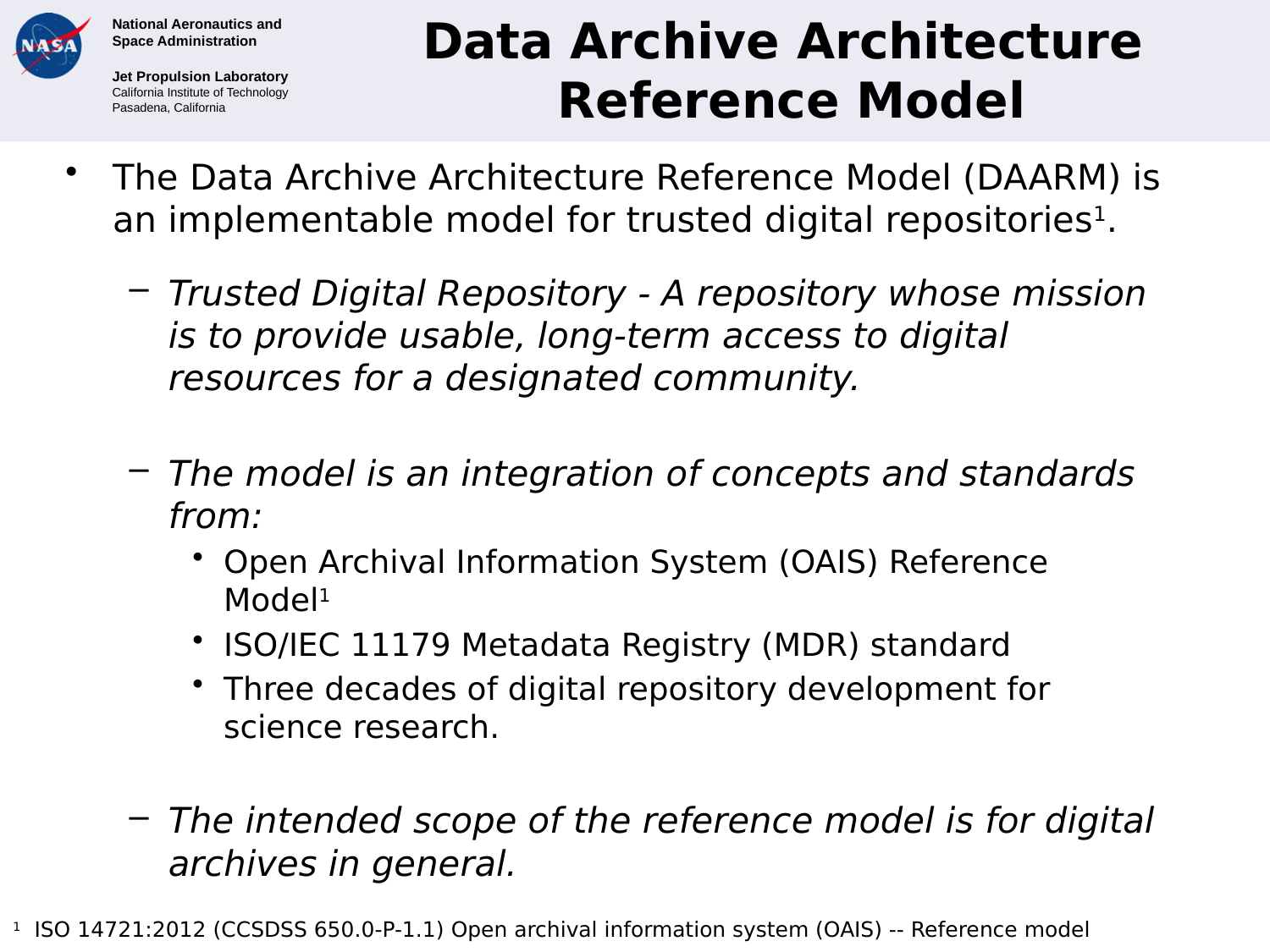

# Data Archive Architecture Reference Model
The Data Archive Architecture Reference Model (DAARM) is an implementable model for trusted digital repositories1.

Trusted Digital Repository - A repository whose mission is to provide usable, long-term access to digital resources for a designated community.

The model is an integration of concepts and standards from:
Open Archival Information System (OAIS) Reference Model1
ISO/IEC 11179 Metadata Registry (MDR) standard
Three decades of digital repository development for science research.

The intended scope of the reference model is for digital archives in general.
1  ISO 14721:2012 (CCSDSS 650.0-P-1.1) Open archival information system (OAIS) -- Reference model

4